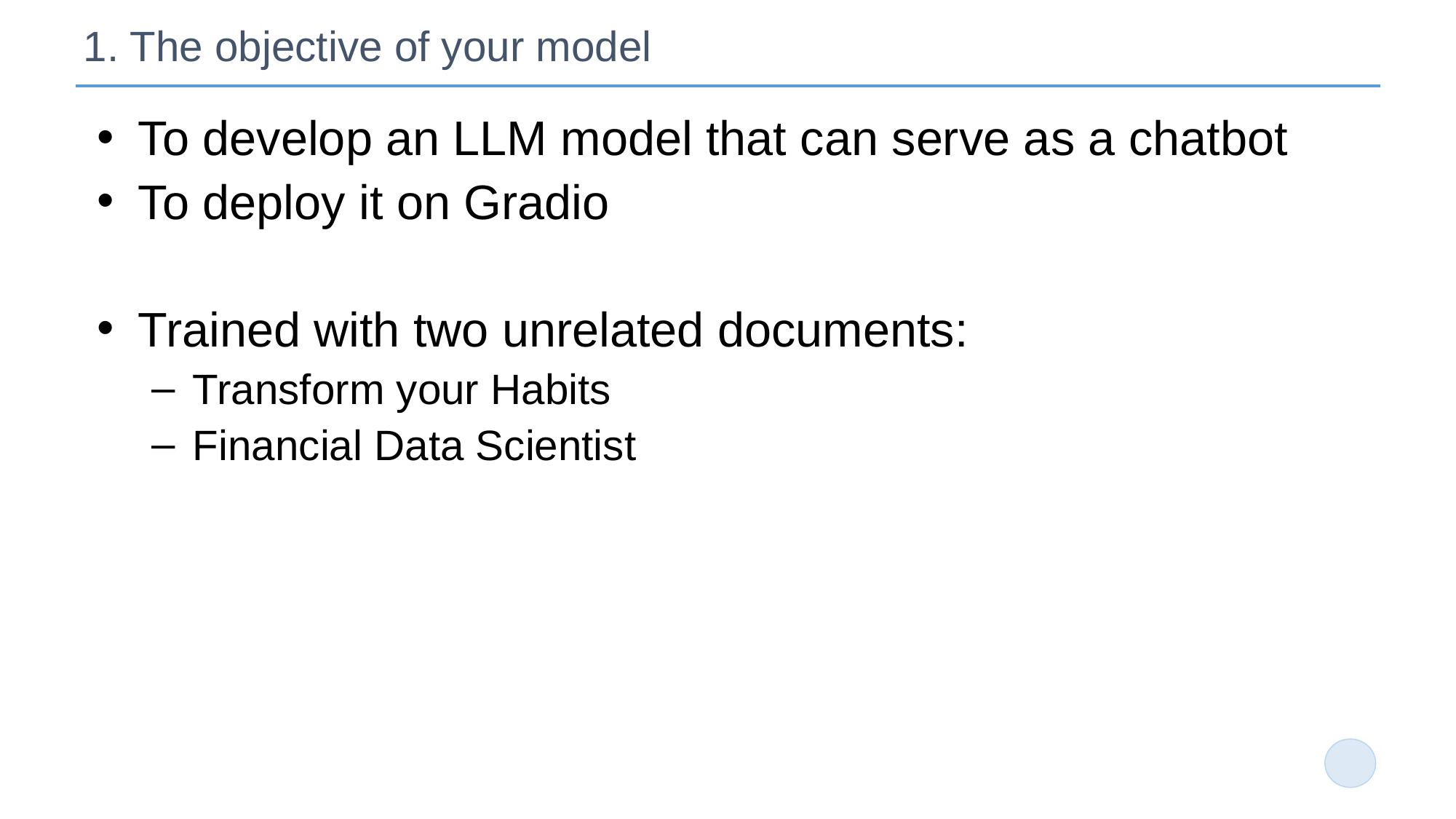

# 1. The objective of your model
To develop an LLM model that can serve as a chatbot
To deploy it on Gradio

Trained with two unrelated documents:
Transform your Habits
Financial Data Scientist
3